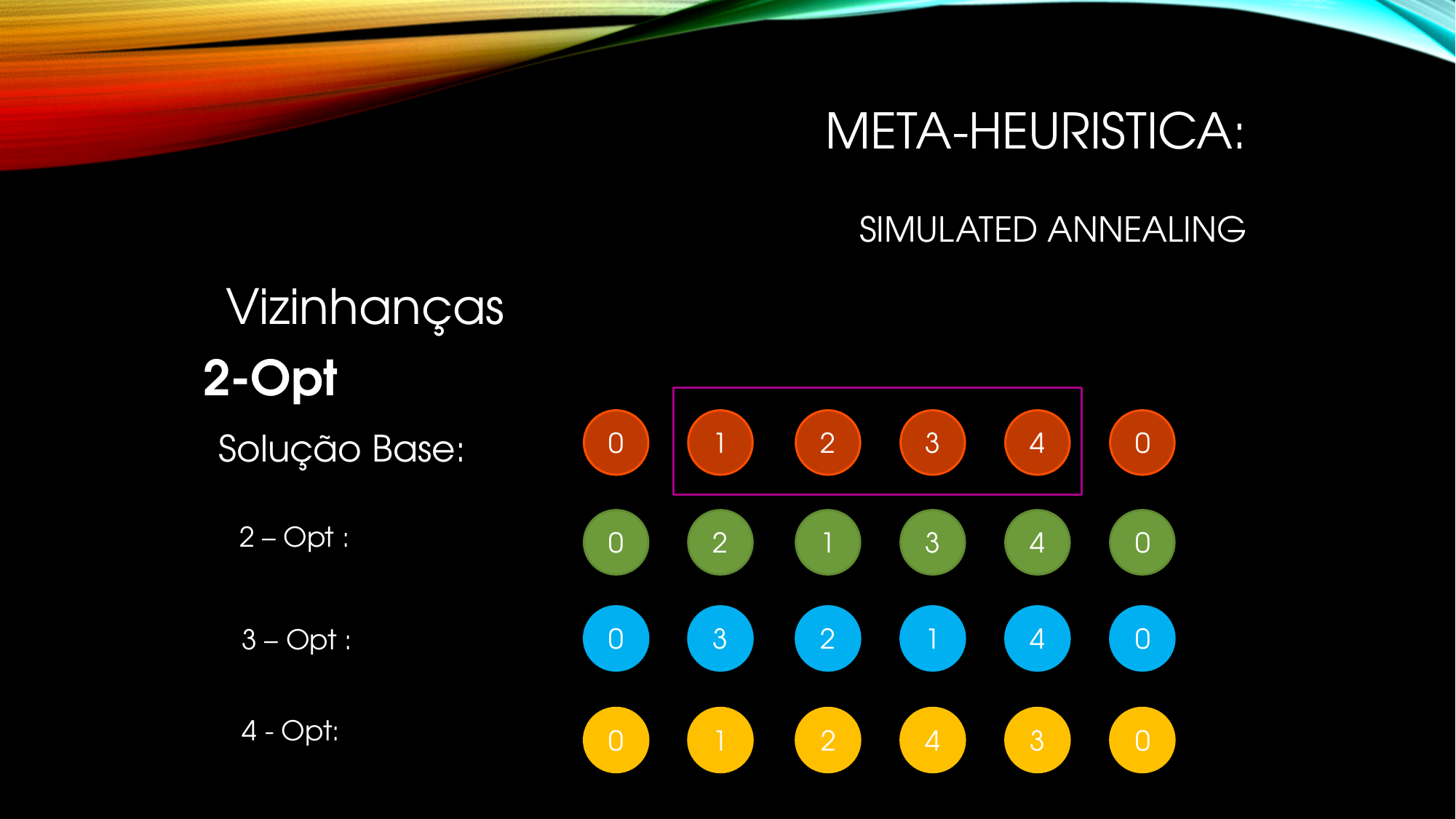

# Meta-heuristica: Simulated annealing
	Vizinhanças
2-Opt

Solução Base:
0
1
2
3
4
0

2 – Opt :
0
2
1
3
4
0

0
3
2
1
4
0
3 – Opt :
4 - Opt:

0
1
2
4
3
0